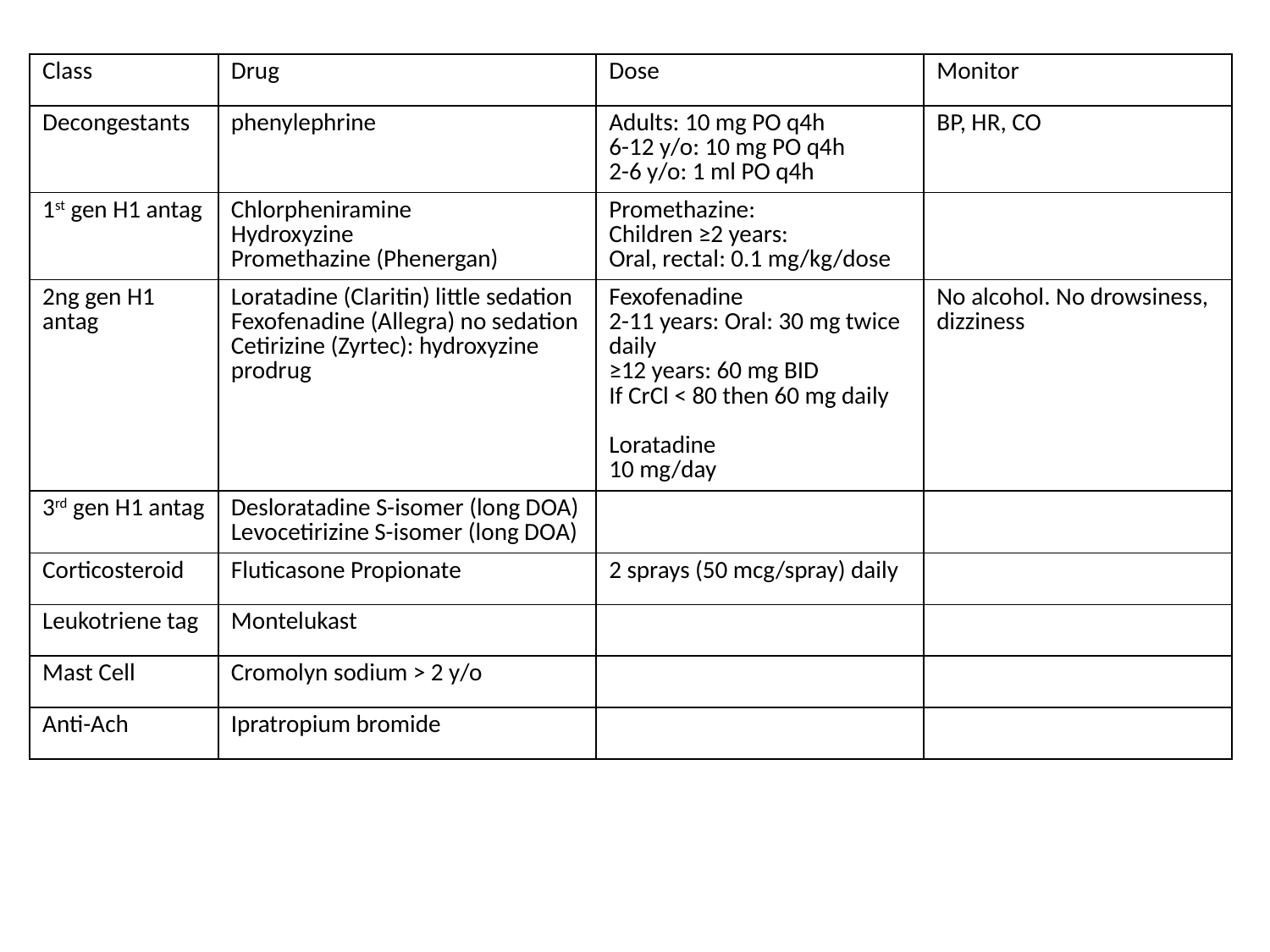

| Class | Drug | Dose | Monitor |
| --- | --- | --- | --- |
| Decongestants | phenylephrine | Adults: 10 mg PO q4h 6-12 y/o: 10 mg PO q4h 2-6 y/o: 1 ml PO q4h | BP, HR, CO |
| 1st gen H1 antag | Chlorpheniramine Hydroxyzine Promethazine (Phenergan) | Promethazine: Children ≥2 years: Oral, rectal: 0.1 mg/kg/dose |  |
| 2ng gen H1 antag | Loratadine (Claritin) little sedation Fexofenadine (Allegra) no sedation Cetirizine (Zyrtec): hydroxyzine prodrug | Fexofenadine 2-11 years: Oral: 30 mg twice daily ≥12 years: 60 mg BID If CrCl < 80 then 60 mg daily Loratadine 10 mg/day | No alcohol. No drowsiness, dizziness |
| 3rd gen H1 antag | Desloratadine S-isomer (long DOA) Levocetirizine S-isomer (long DOA) |  |  |
| Corticosteroid | Fluticasone Propionate | 2 sprays (50 mcg/spray) daily |  |
| Leukotriene tag | Montelukast |  |  |
| Mast Cell | Cromolyn sodium > 2 y/o |  |  |
| Anti-Ach | Ipratropium bromide |  |  |